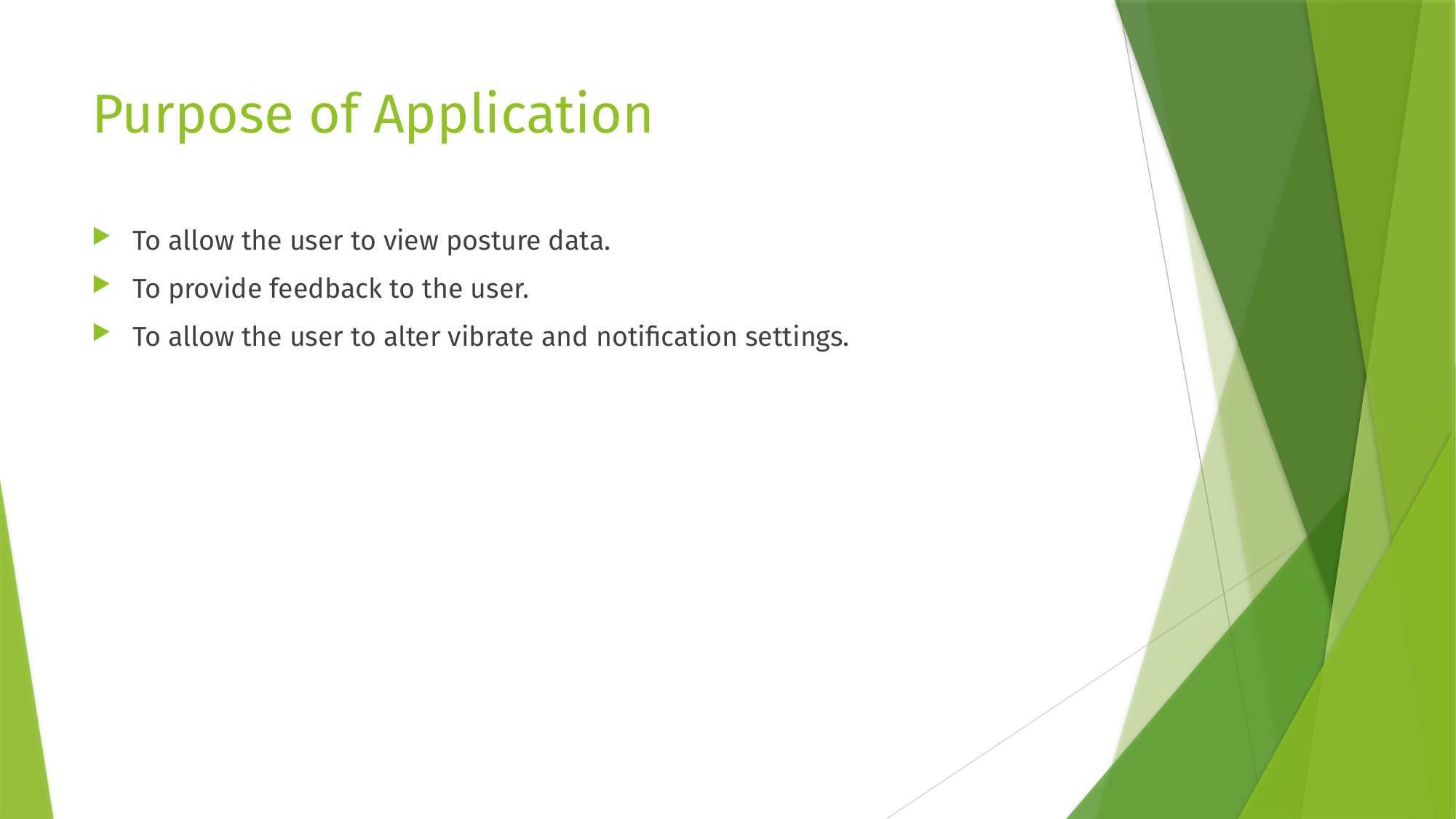

# Purpose of Application
To allow the user to view posture data.
To provide feedback to the user.
To allow the user to alter vibrate and notification settings.